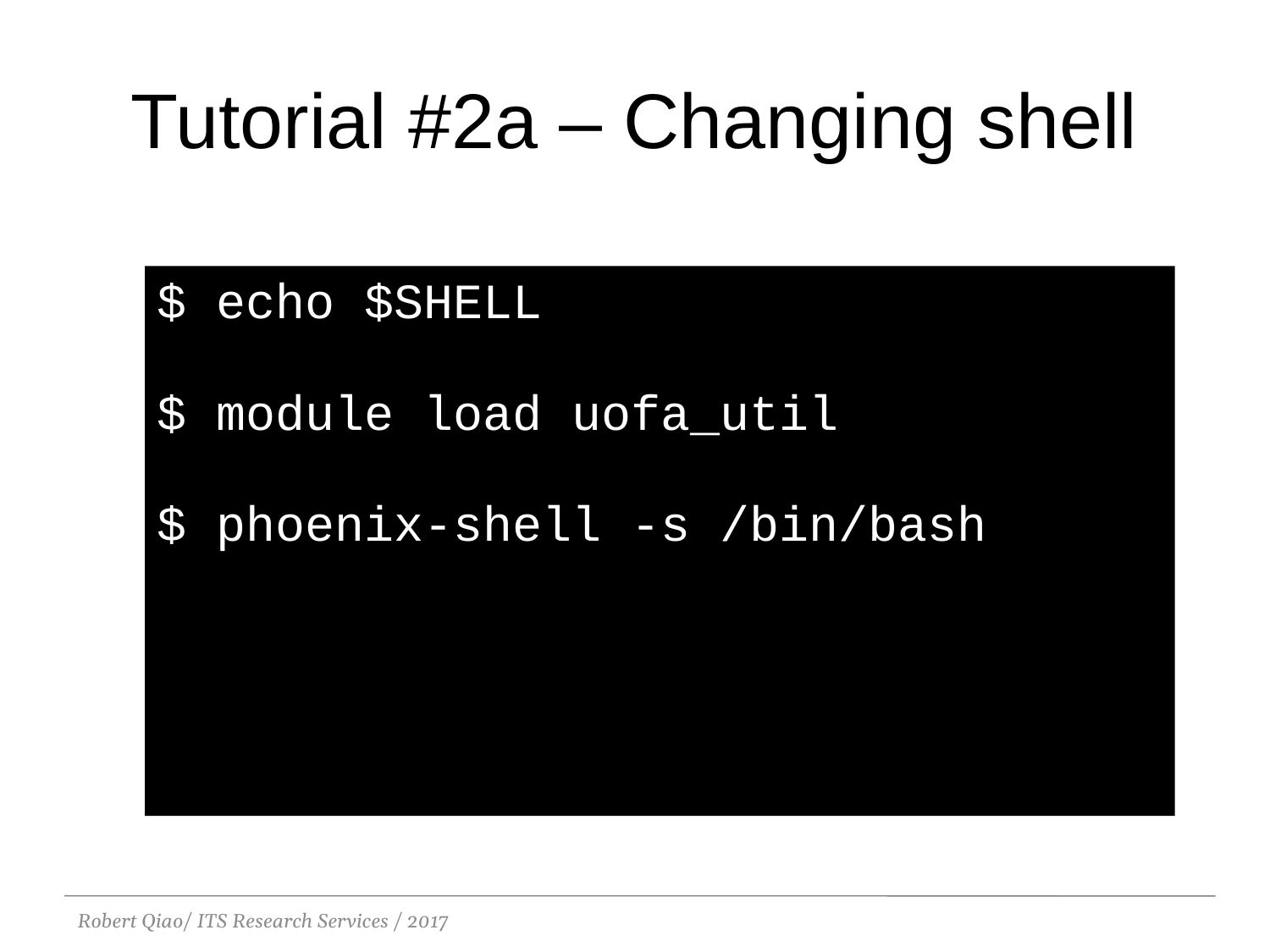

Tutorial #2a – Changing shell
$ echo $SHELL

$ module load uofa_util

$ phoenix-shell -s /bin/bash

Robert Qiao/ ITS Research Services / 2017